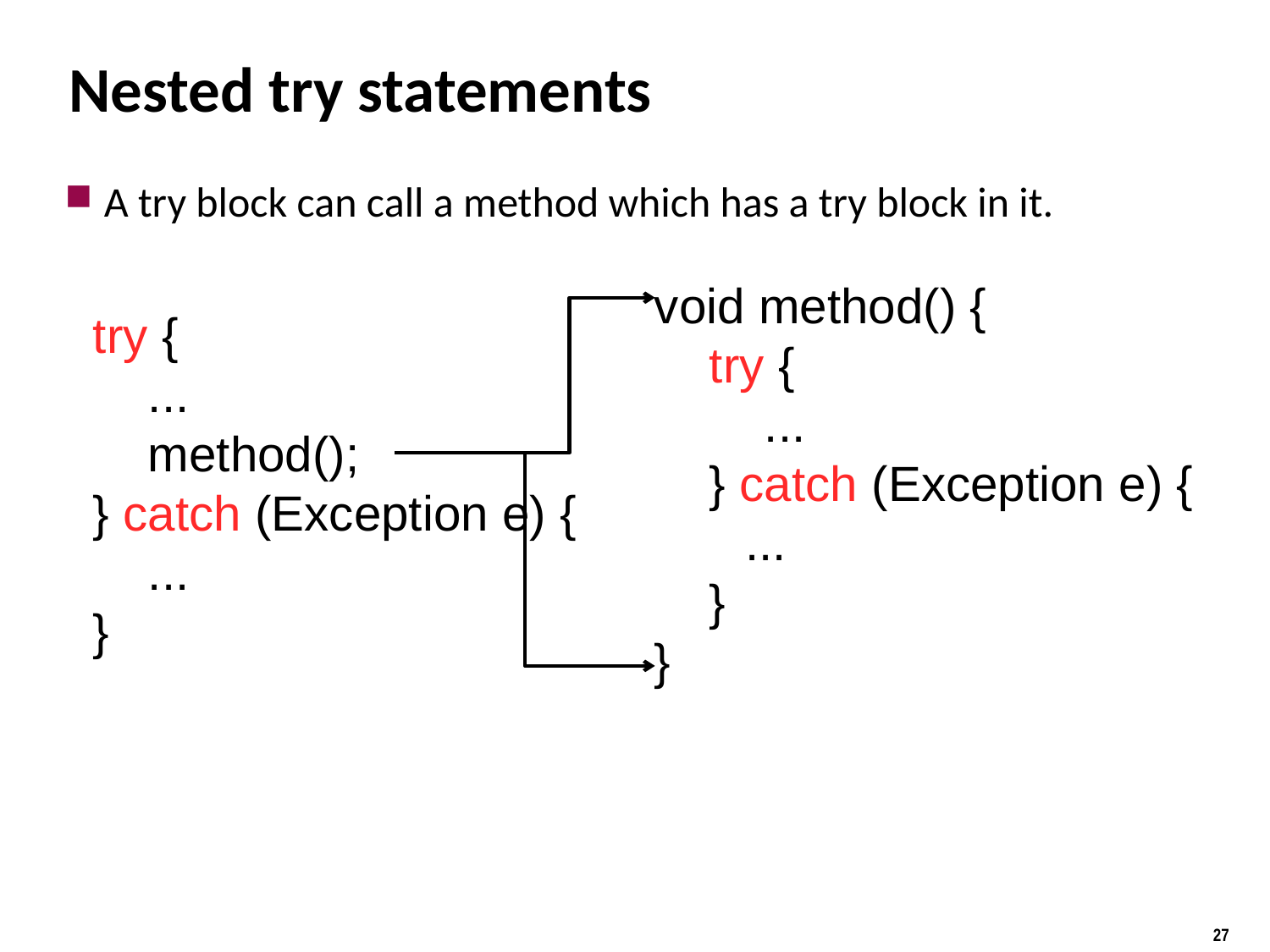

# Nested try statements
A try block can call a method which has a try block in it.

void method() {
    try {
        ...
    } catch (Exception e) {
  ...
    }
}

try {
    ...
    method();
} catch (Exception e) {
    ...
}